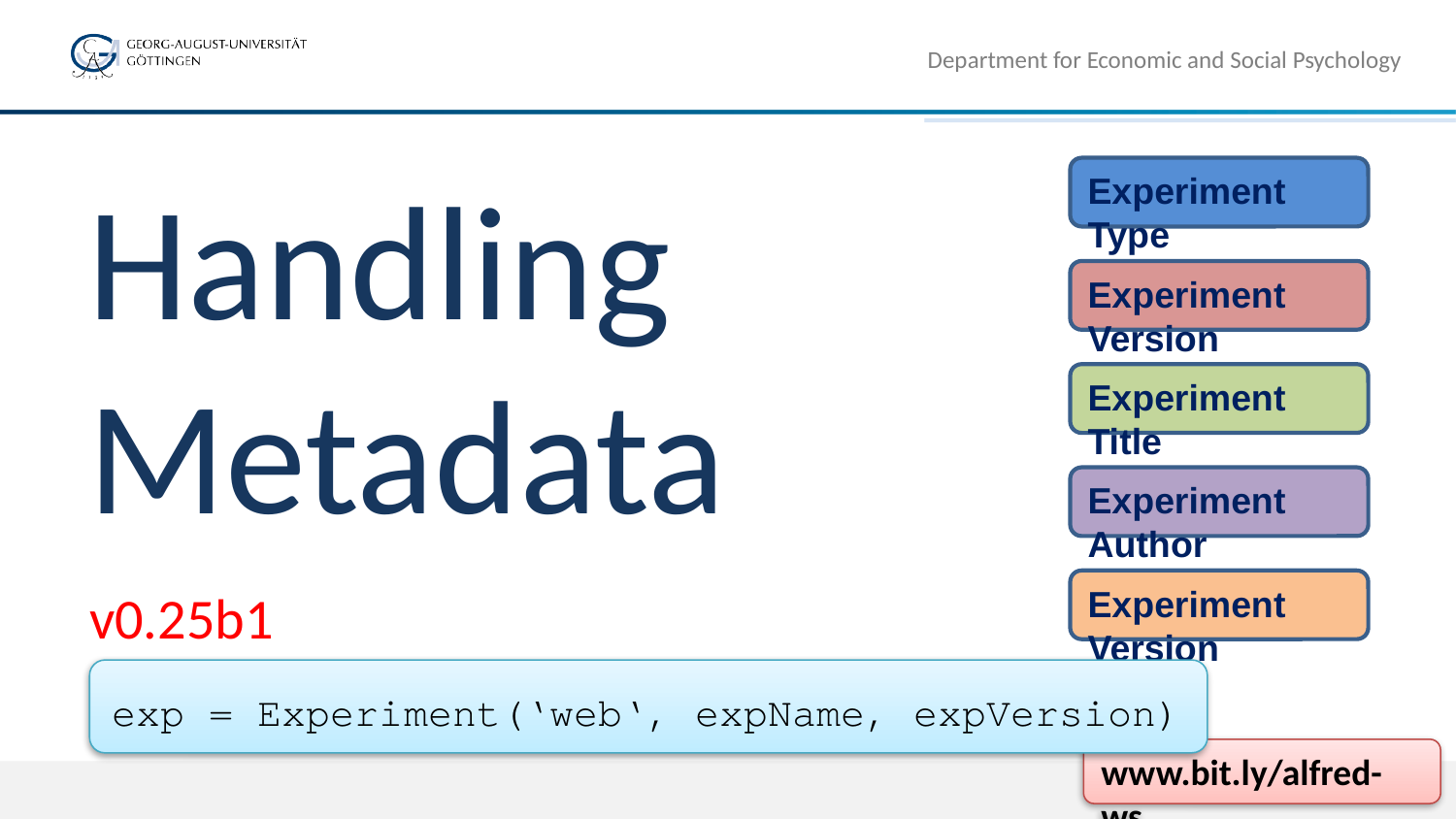

Department for Economic and Social Psychology
# Handling Metadata
Experiment Type
Experiment Version
Experiment Title
Experiment Author
Experiment Version
v0.25b1

exp = Experiment(‘web‘, expName, expVersion)
www.bit.ly/alfred-ws